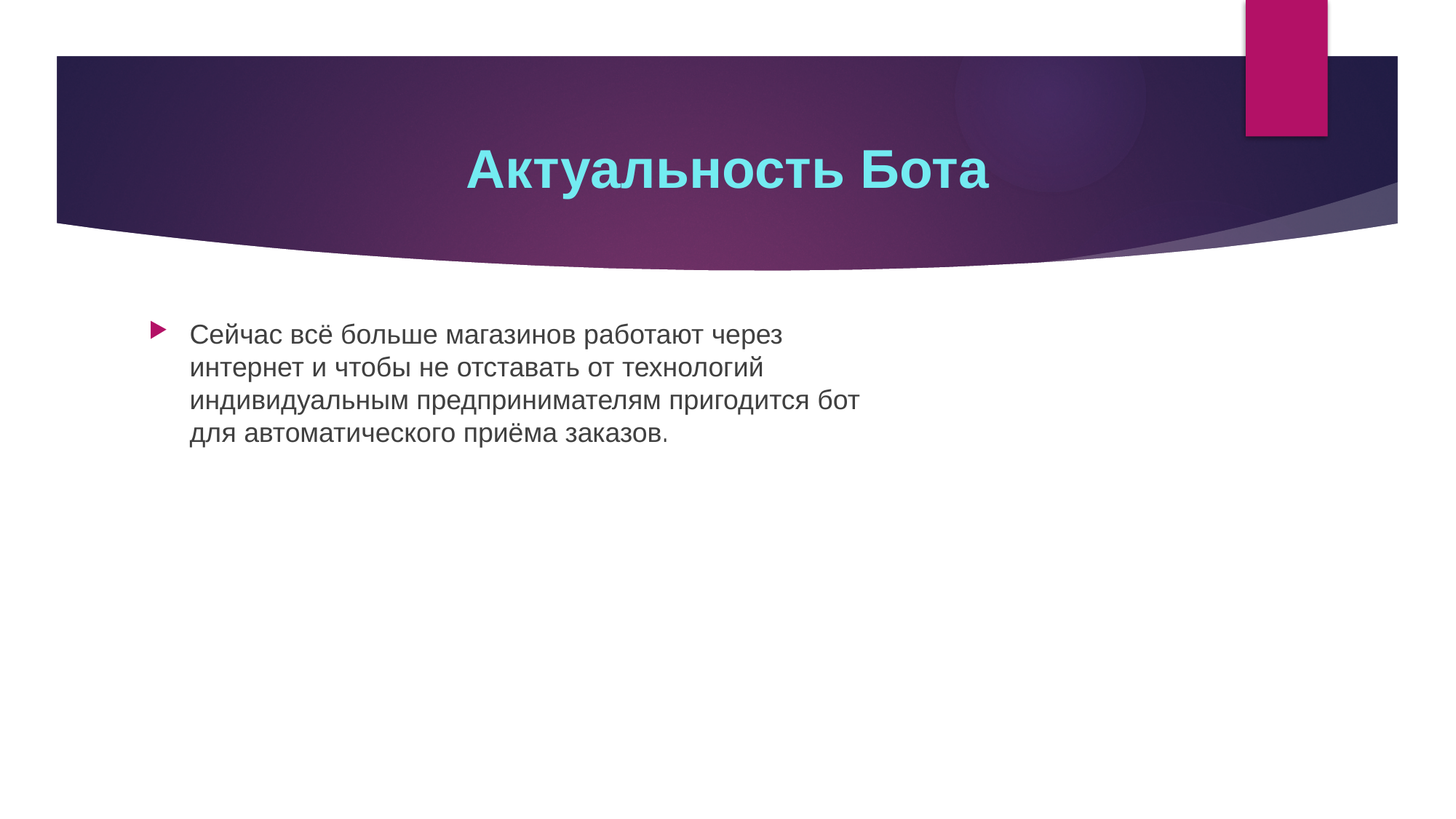

# Актуальность Бота
Сейчас всё больше магазинов работают через интернет и чтобы не отставать от технологий индивидуальным предпринимателям пригодится бот для автоматического приёма заказов.